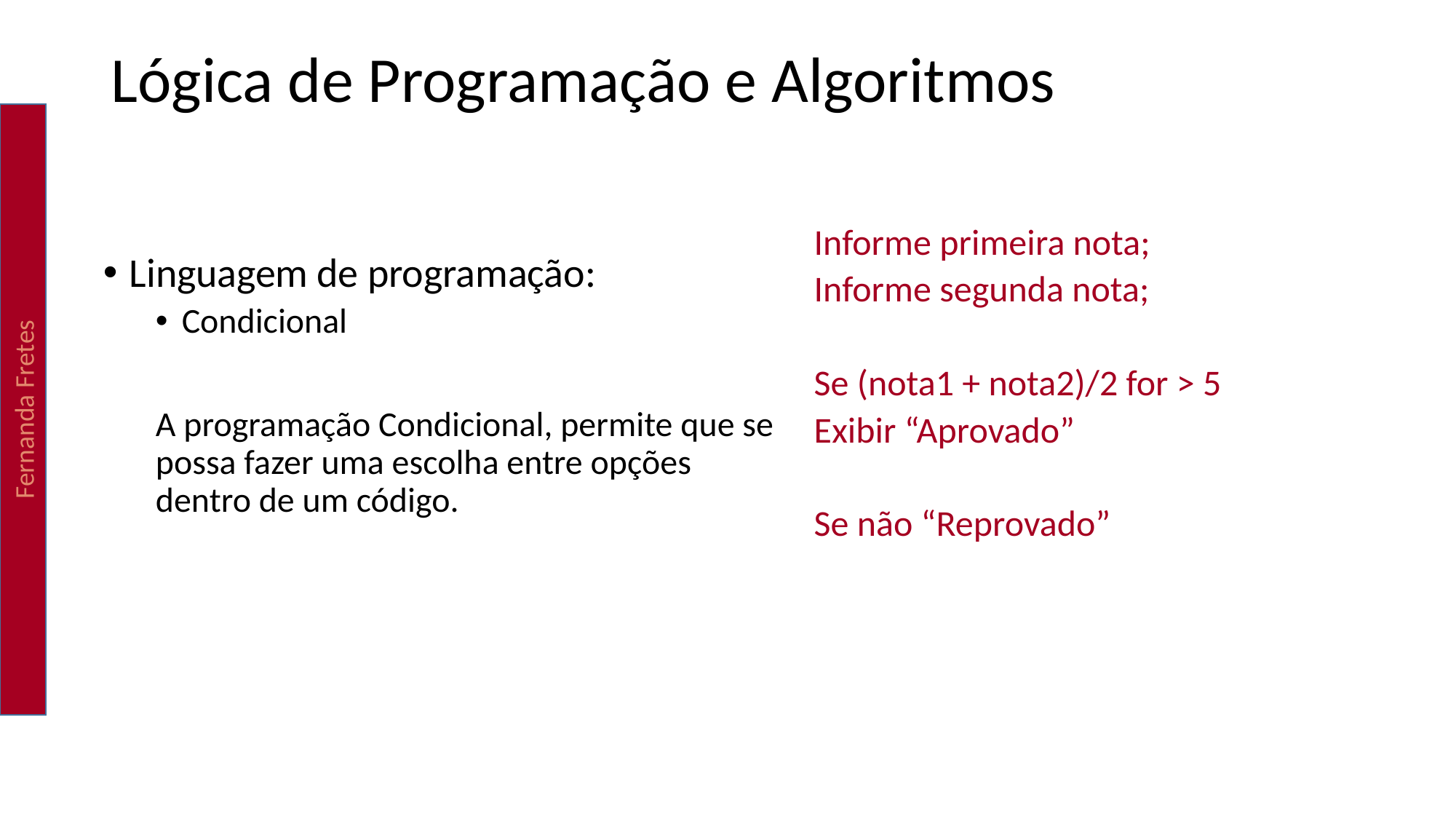

Lógica de Programação e Algoritmos
Fernanda Fretes
Informe primeira nota;
Informe segunda nota;

Se (nota1 + nota2)/2 for > 5
Exibir “Aprovado”

Se não “Reprovado”
Linguagem de programação:
Condicional

A programação Condicional, permite que se possa fazer uma escolha entre opções dentro de um código.